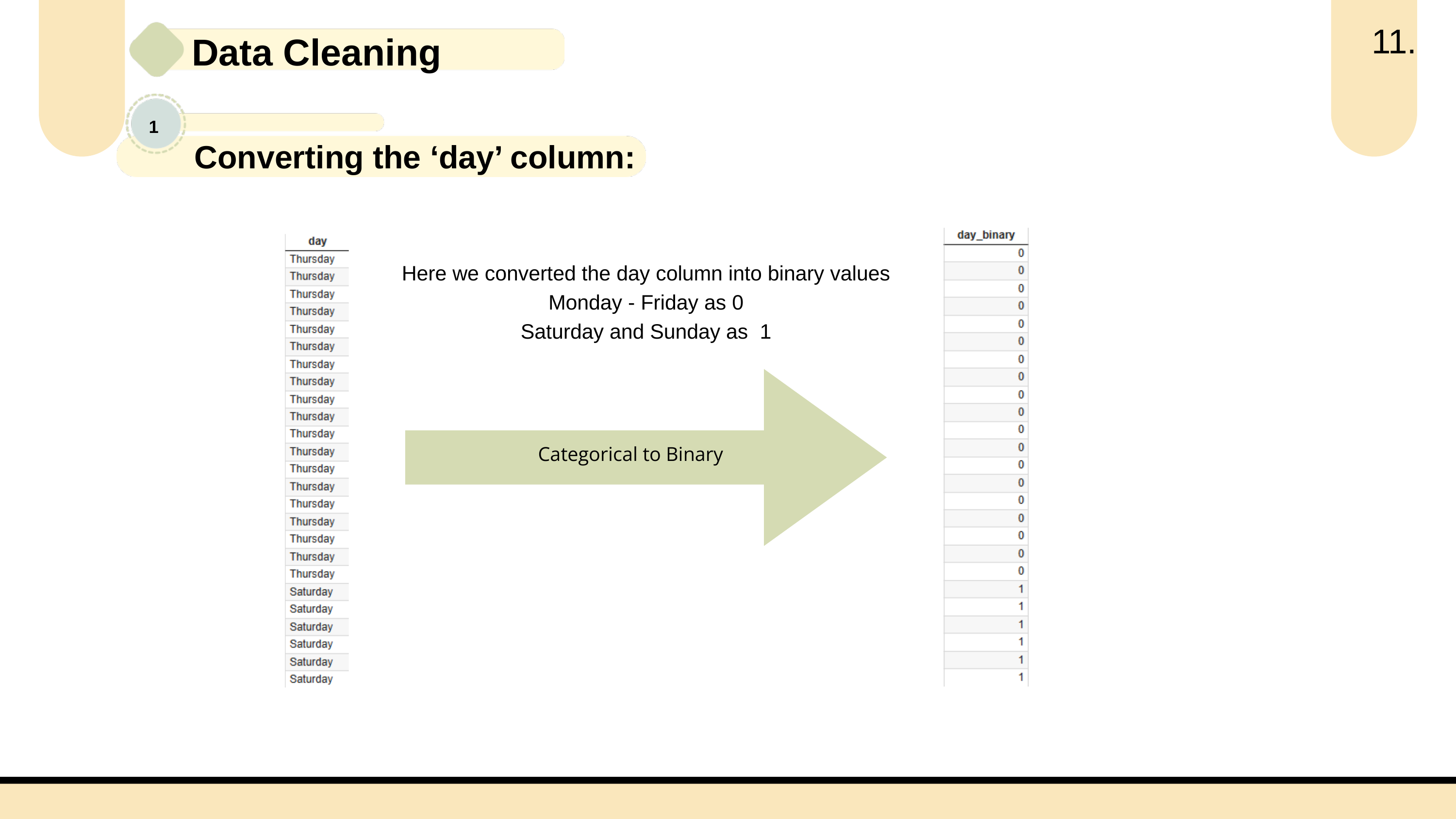

11.

Data Cleaning

1
Converting the ‘day’ column:

Here we converted the day column into binary values
Monday - Friday as 0
Saturday and Sunday as  1

Categorical to Binary